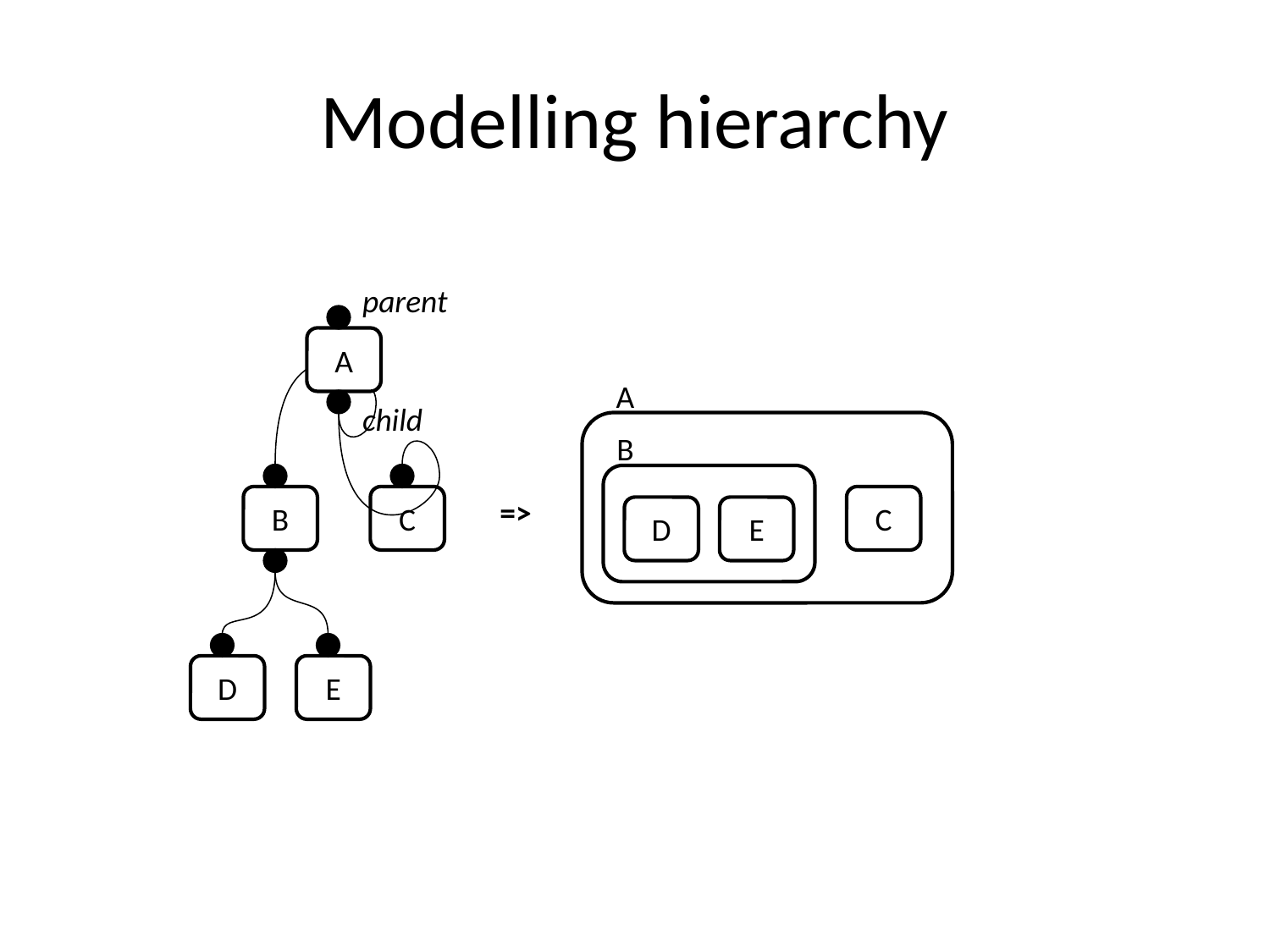

# Modelling hierarchy
parent

A
A

child

B

B
C
=>
C
D
E

D
E